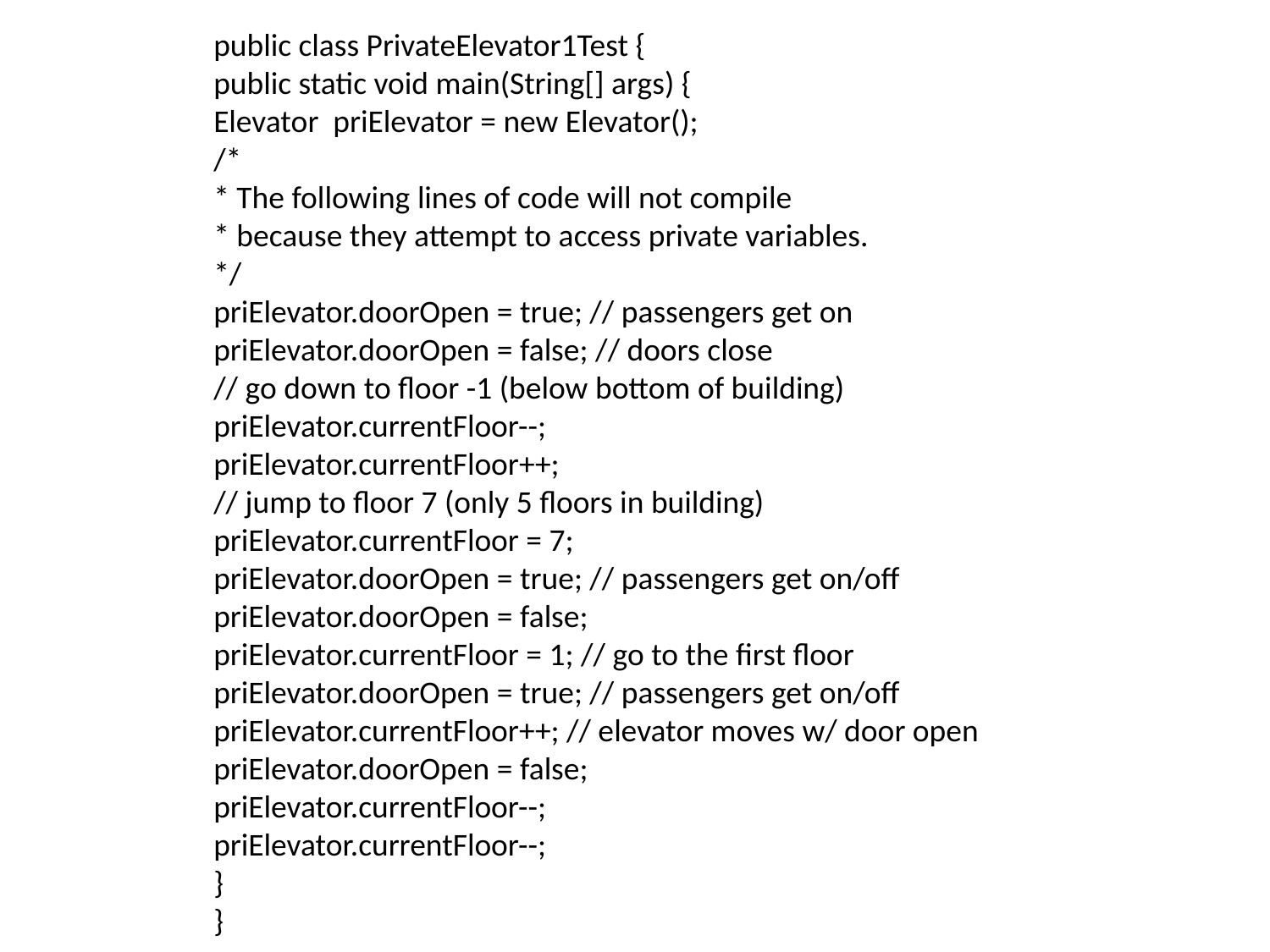

public class PrivateElevator1Test {
public static void main(String[] args) {
Elevator  priElevator = new Elevator();
/*
* The following lines of code will not compile
* because they attempt to access private variables.
*/
priElevator.doorOpen = true; // passengers get on
priElevator.doorOpen = false; // doors close
// go down to floor -1 (below bottom of building)
priElevator.currentFloor--;
priElevator.currentFloor++;
// jump to floor 7 (only 5 floors in building)
priElevator.currentFloor = 7;
priElevator.doorOpen = true; // passengers get on/off
priElevator.doorOpen = false;
priElevator.currentFloor = 1; // go to the first floor
priElevator.doorOpen = true; // passengers get on/off
priElevator.currentFloor++; // elevator moves w/ door open
priElevator.doorOpen = false;
priElevator.currentFloor--;
priElevator.currentFloor--;
}
}
#